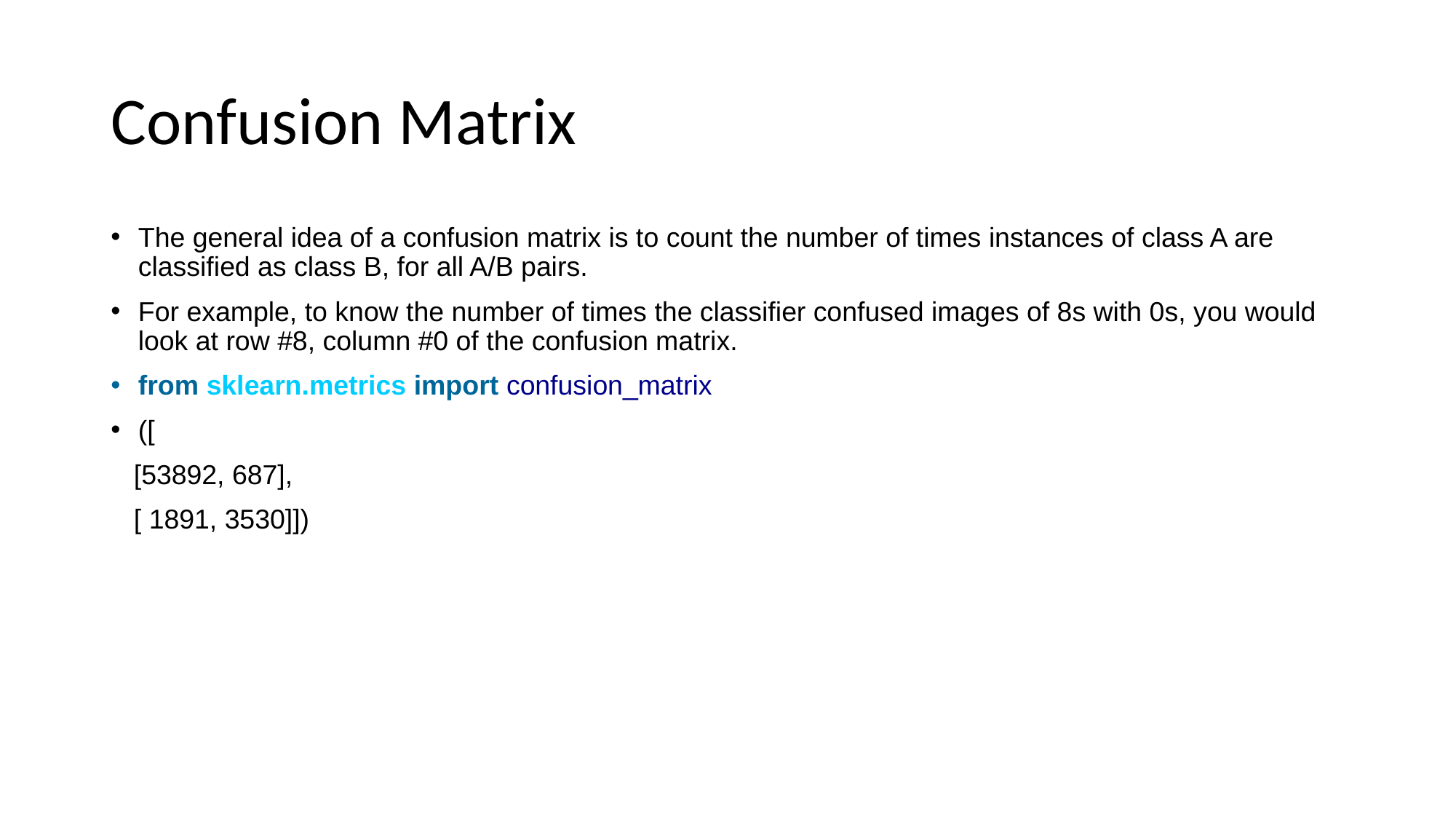

# Confusion Matrix
The general idea of a confusion matrix is to count the number of times instances of class A are classified as class B, for all A/B pairs.
For example, to know the number of times the classifier confused images of 8s with 0s, you would look at row #8, column #0 of the confusion matrix.
from sklearn.metrics import confusion_matrix
([
   [53892, 687],
   [ 1891, 3530]])